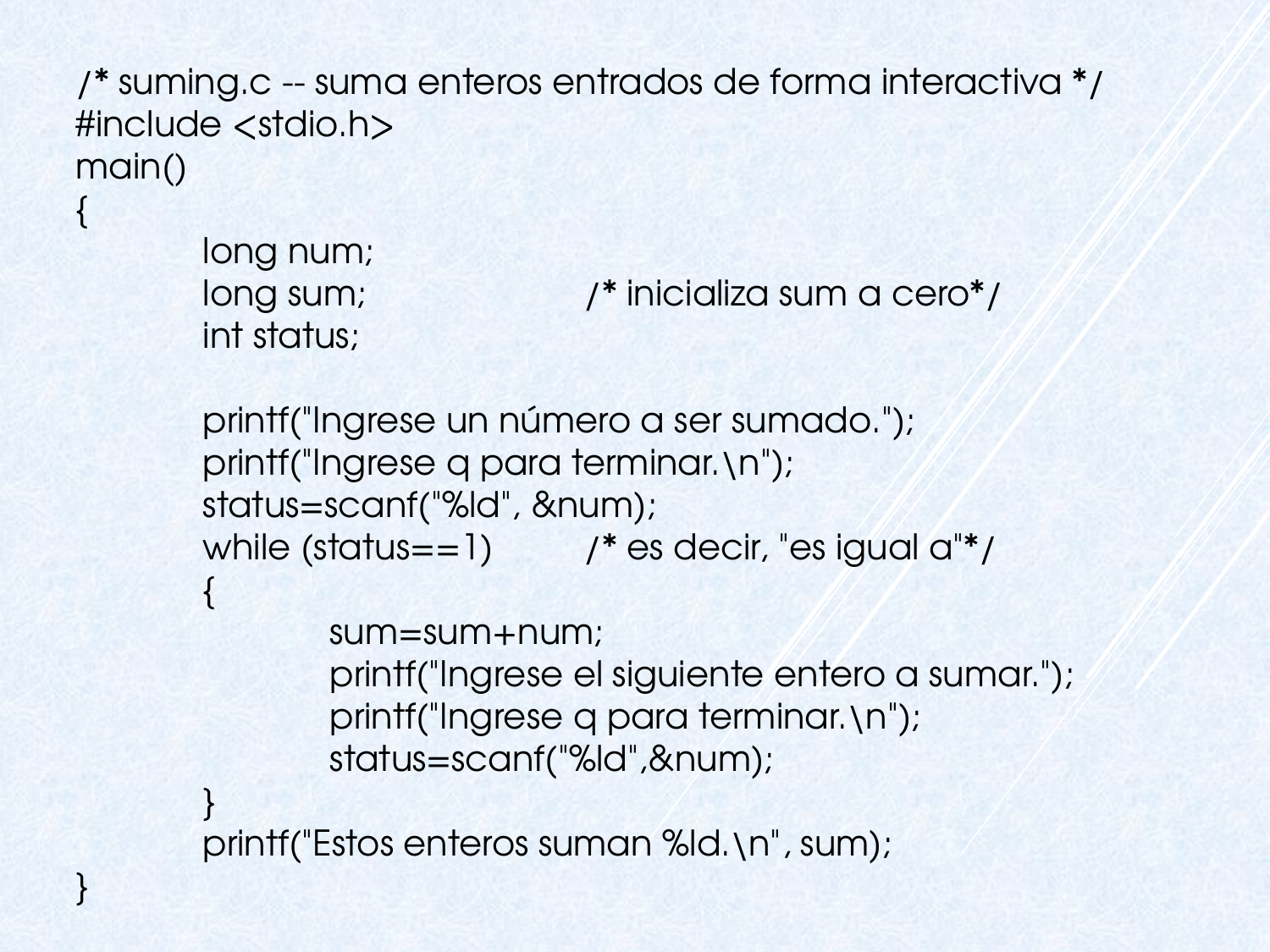

/* suming.c -- suma enteros entrados de forma interactiva */
#include <stdio.h>
main()
{
	long num;
	long sum;		/* inicializa sum a cero*/
	int status;

	printf("Ingrese un número a ser sumado.");
	printf("Ingrese q para terminar.\n");
	status=scanf("%ld", &num);
	while (status==1)	/* es decir, "es igual a"*/
	{
		sum=sum+num;
		printf("Ingrese el siguiente entero a sumar.");
		printf("Ingrese q para terminar.\n");
		status=scanf("%ld",&num);
	}
	printf("Estos enteros suman %ld.\n", sum);
}